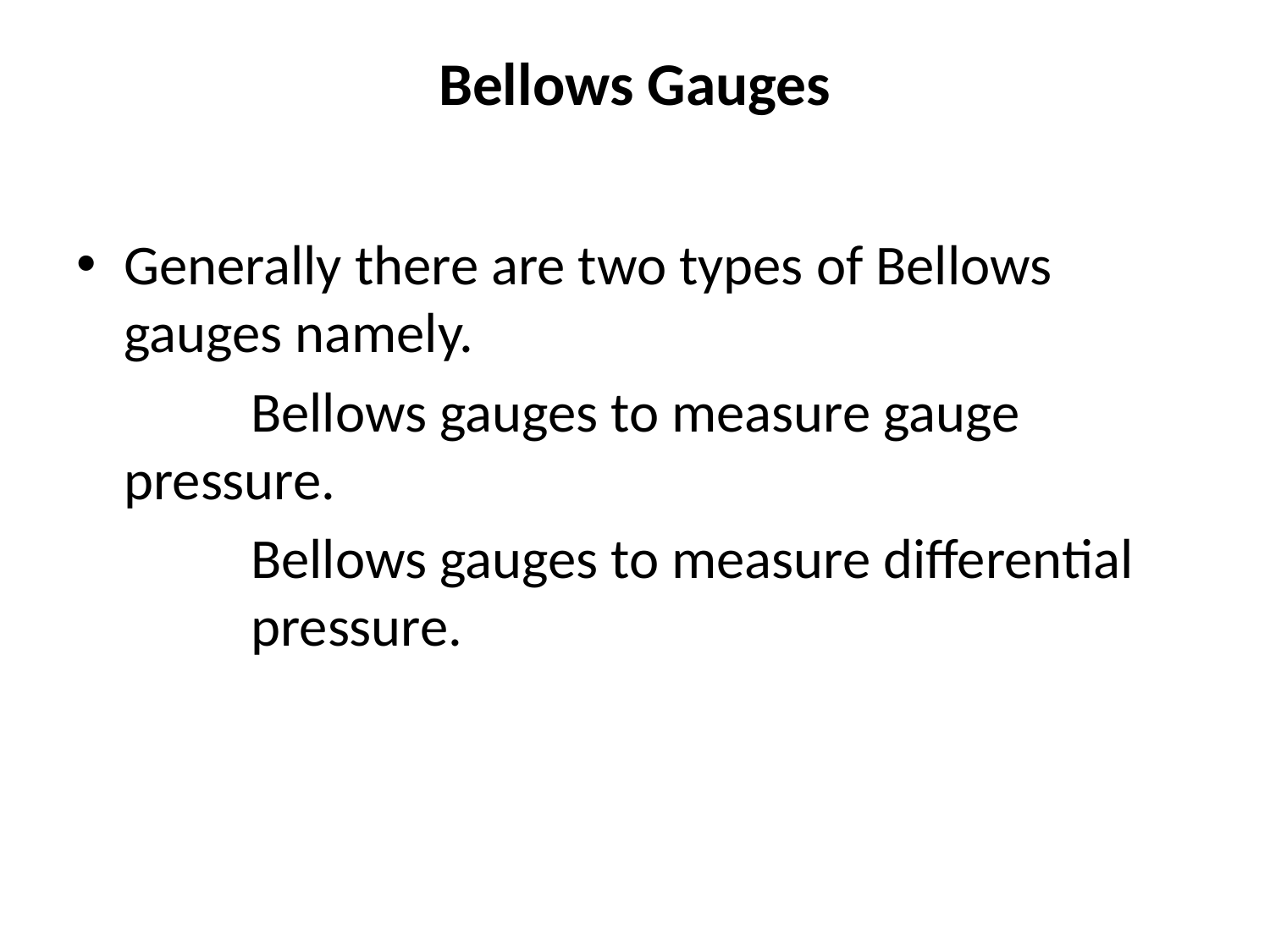

# Bellows Gauges
Generally there are two types of Bellows gauges namely.
		Bellows gauges to measure gauge 	pressure.
		Bellows gauges to measure differential 	pressure.